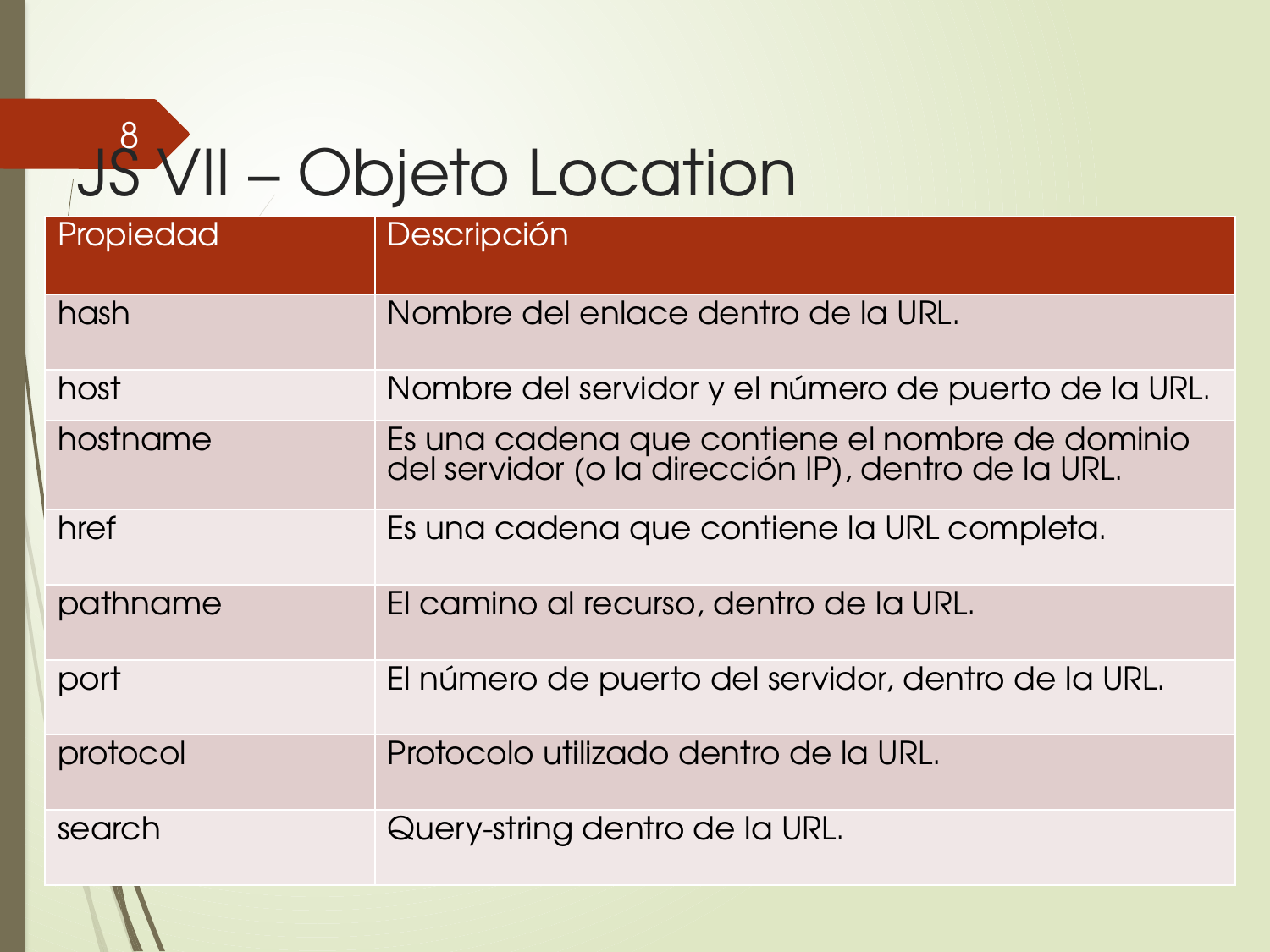

8
# JS VII – Objeto Location
| Propiedad | Descripción |
| --- | --- |
| hash | Nombre del enlace dentro de la URL. |
| host | Nombre del servidor y el número de puerto de la URL. |
| hostname | Es una cadena que contiene el nombre de dominio del servidor (o la dirección IP), dentro de la URL. |
| href | Es una cadena que contiene la URL completa. |
| pathname | El camino al recurso, dentro de la URL. |
| port | El número de puerto del servidor, dentro de la URL. |
| protocol | Protocolo utilizado dentro de la URL. |
| search | Query-string dentro de la URL. |
Desarrollo Web en Entorno Cliente -